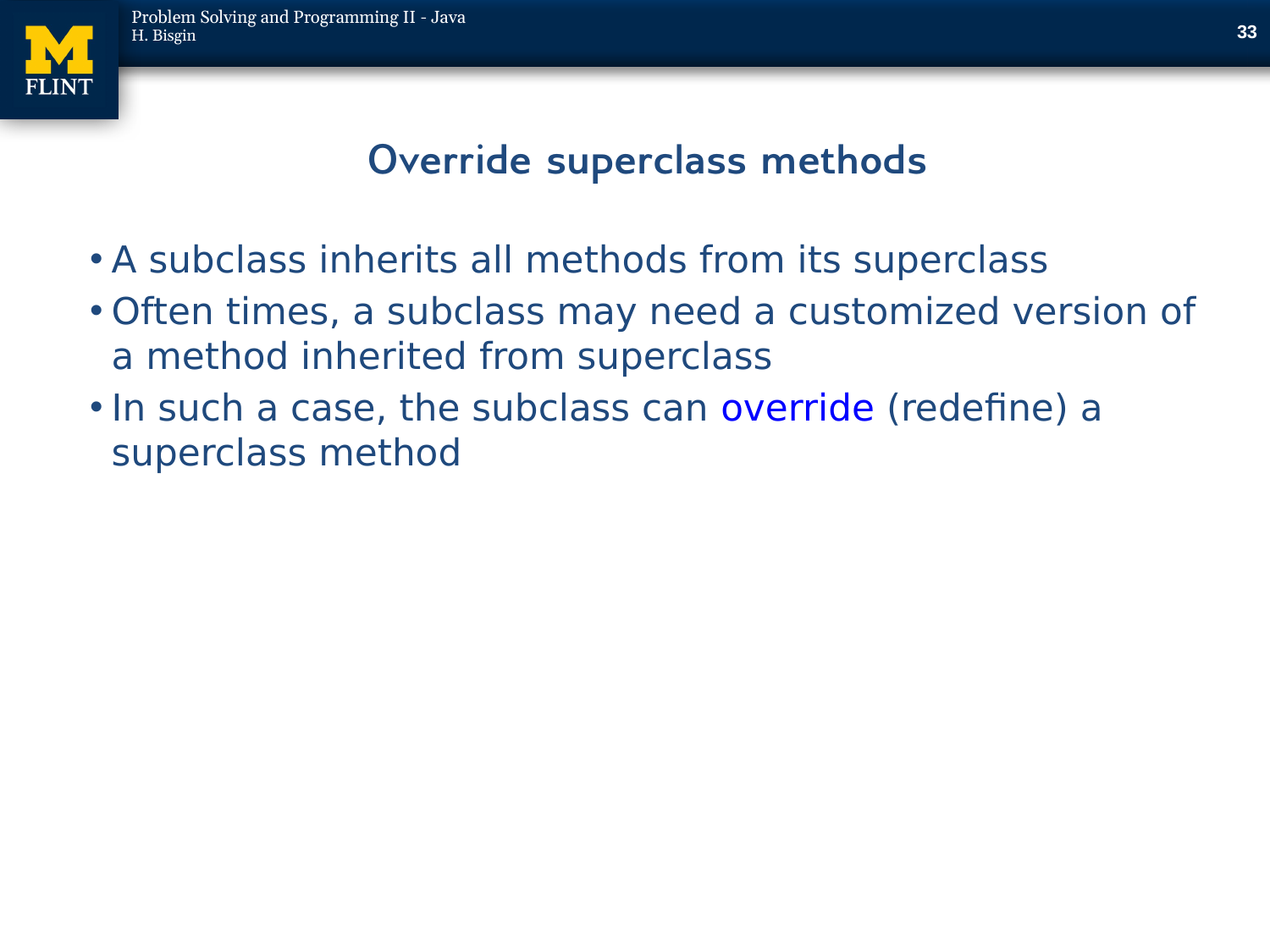

33
# Override superclass methods
A subclass inherits all methods from its superclass
Often times, a subclass may need a customized version of a method inherited from superclass
In such a case, the subclass can override (redefine) a superclass method